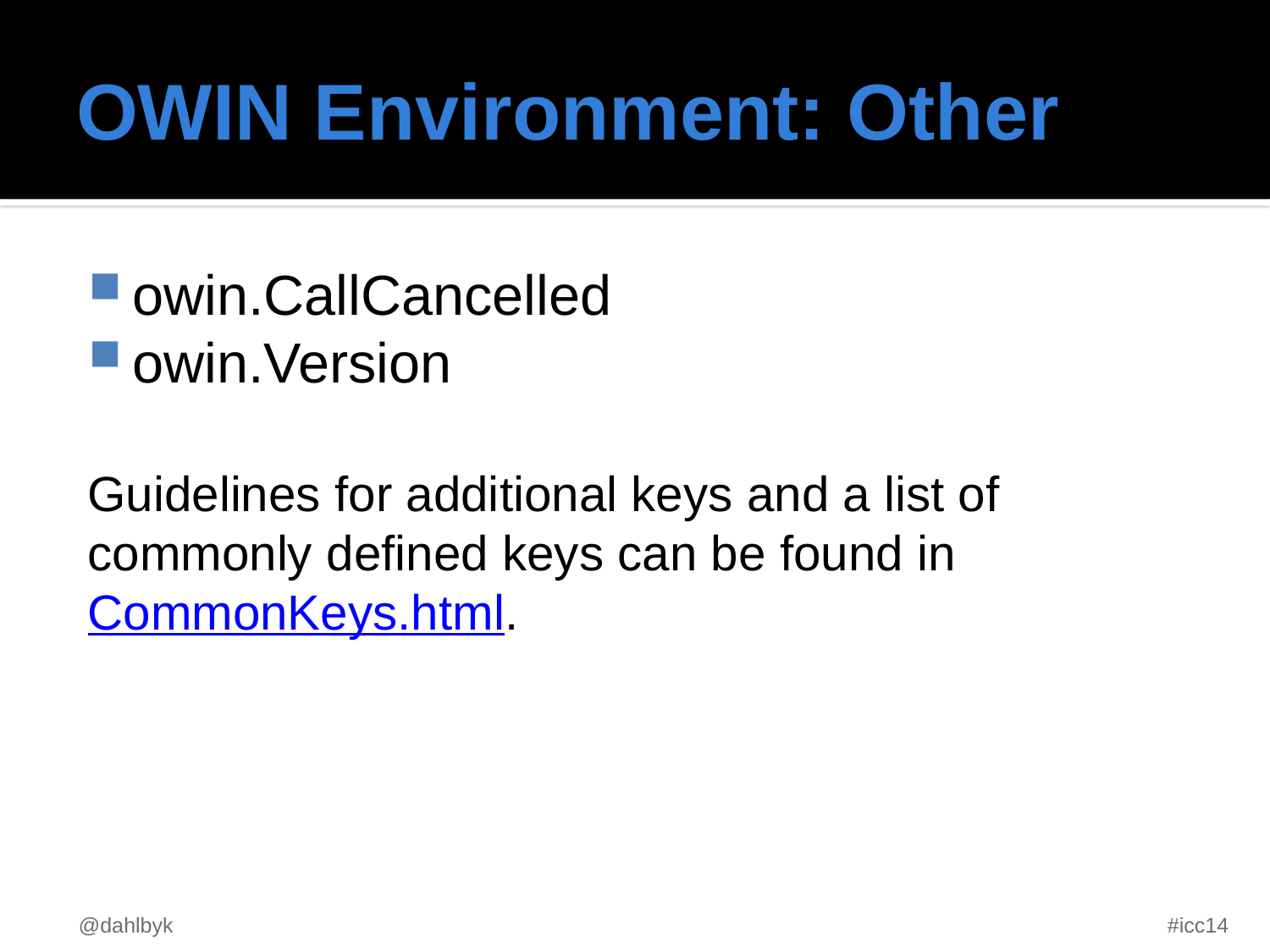

# OWIN Environment: Other
owin.CallCancelled
owin.Version

Guidelines for additional keys and a list of commonly defined keys can be found in CommonKeys.html.
@dahlbyk
#icc14